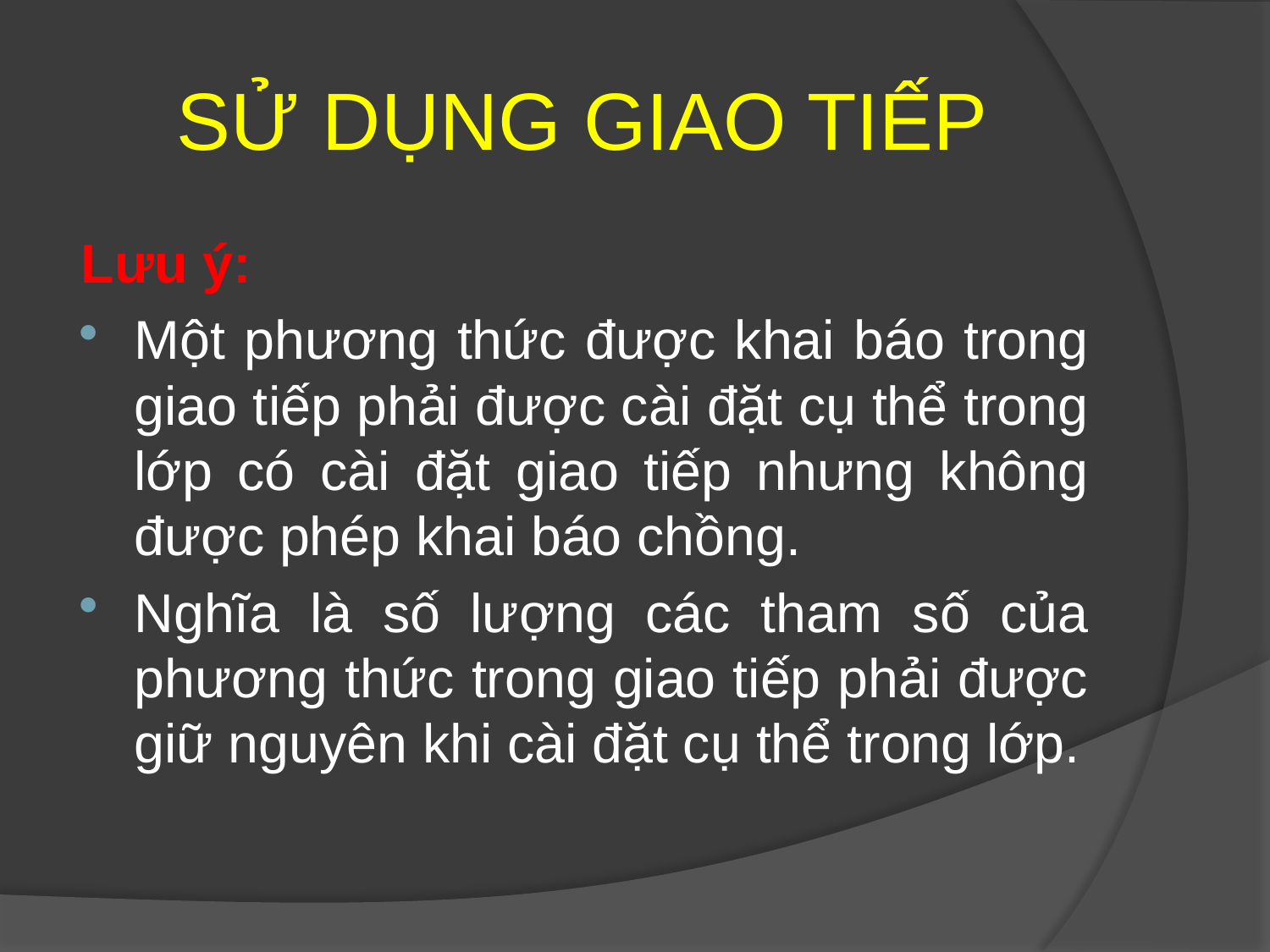

# SỬ DỤNG GIAO TIẾP
Lưu ý:
Một phương thức được khai báo trong giao tiếp phải được cài đặt cụ thể trong lớp có cài đặt giao tiếp nhưng không được phép khai báo chồng.
Nghĩa là số lượng các tham số của phương thức trong giao tiếp phải được giữ nguyên khi cài đặt cụ thể trong lớp.